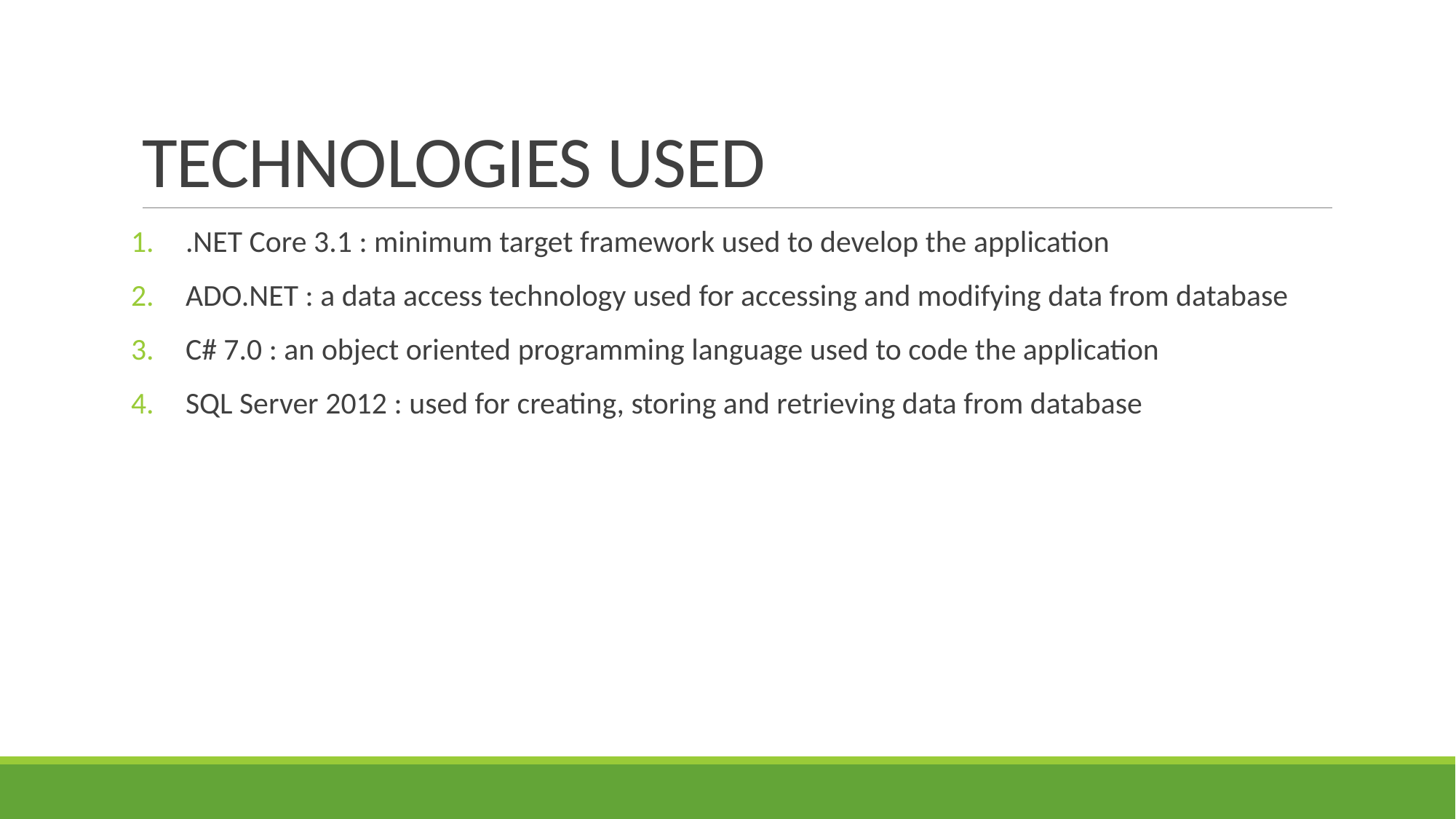

# TECHNOLOGIES USED
.NET Core 3.1 : minimum target framework used to develop the application
ADO.NET : a data access technology used for accessing and modifying data from database
C# 7.0 : an object oriented programming language used to code the application
SQL Server 2012 : used for creating, storing and retrieving data from database